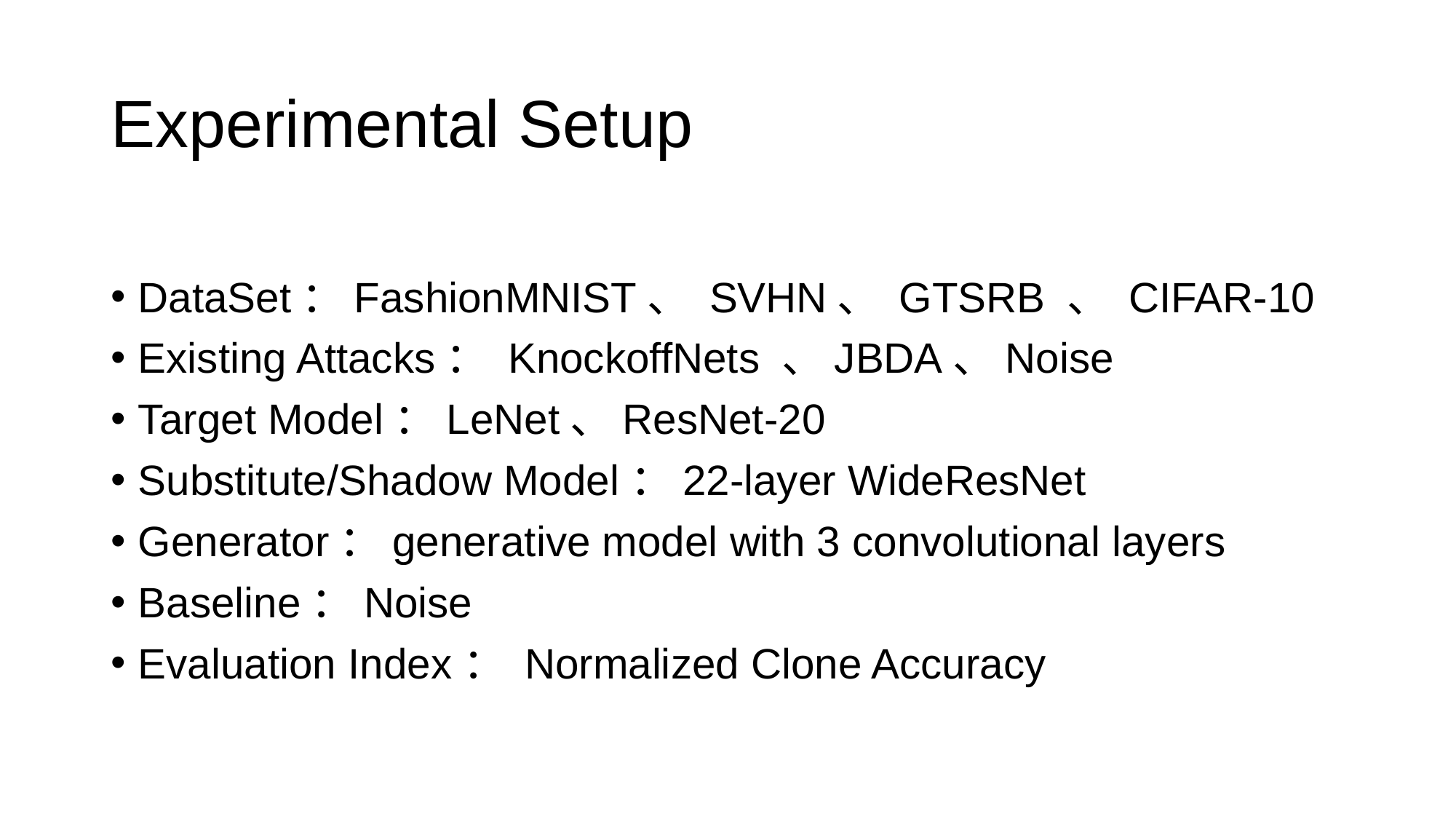

# Experimental Setup
DataSet：FashionMNIST、 SVHN、 GTSRB 、 CIFAR-10
Existing Attacks： KnockoffNets 、JBDA、Noise
Target Model：LeNet、ResNet-20
Substitute/Shadow Model：22-layer WideResNet
Generator：generative model with 3 convolutional layers
Baseline：Noise
Evaluation Index： Normalized Clone Accuracy